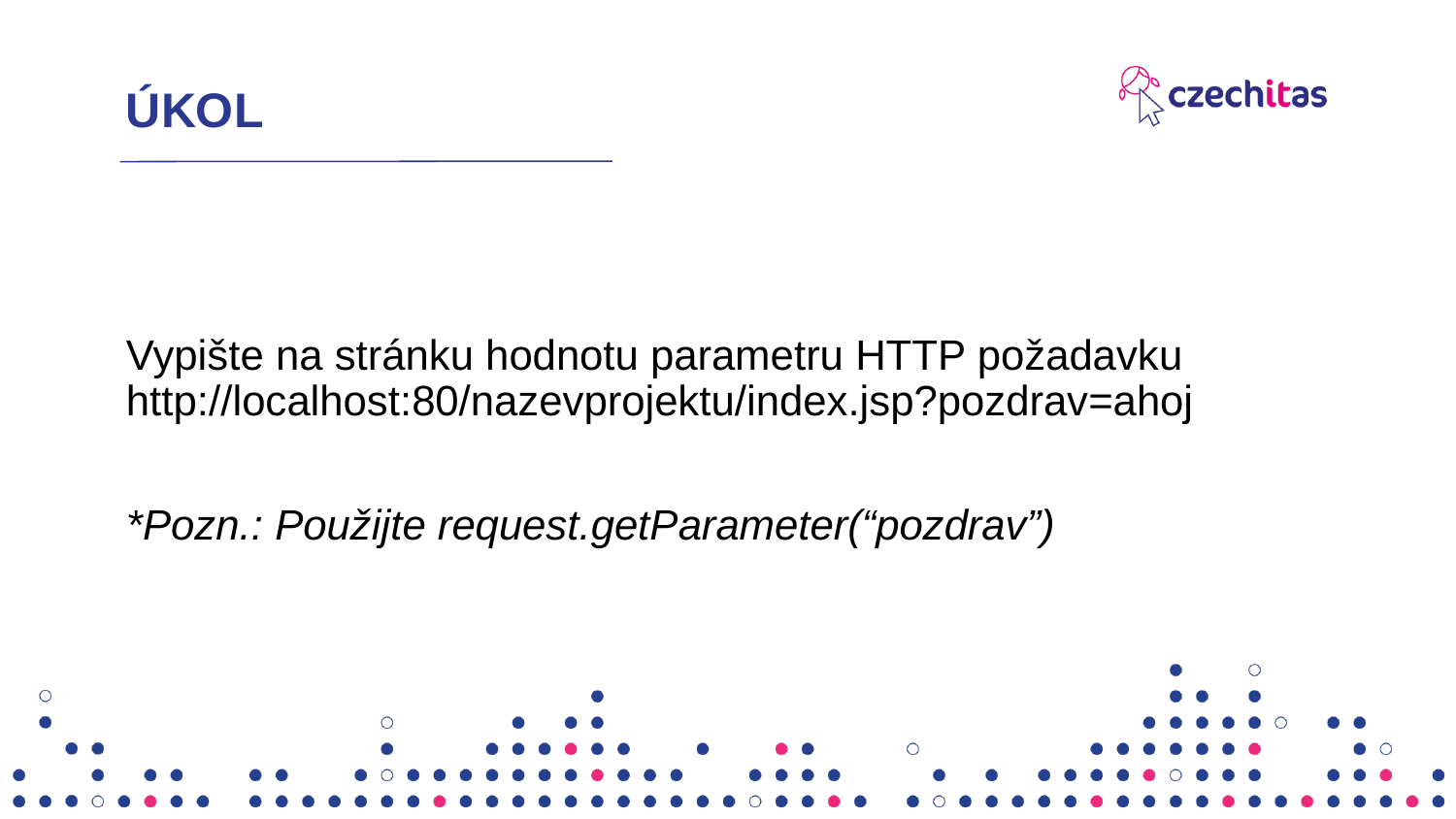

# ÚKOL
Vypište na stránku hodnotu parametru HTTP požadavku http://localhost:80/nazevprojektu/index.jsp?pozdrav=ahoj

*Pozn.: Použijte request.getParameter(“pozdrav”)